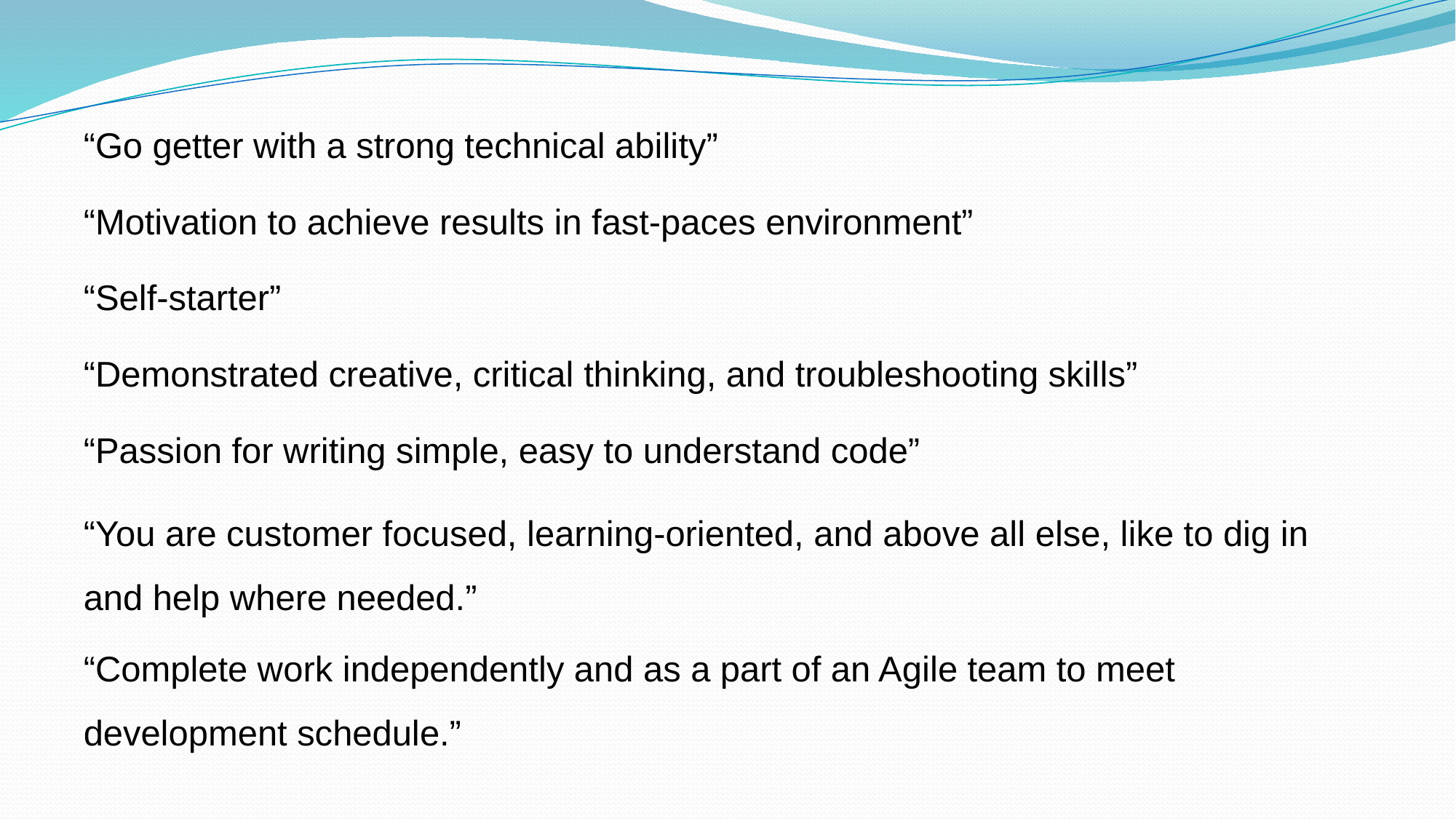

“Go getter with a strong technical ability”
“Motivation to achieve results in fast-paces environment”
“Self-starter”
“Demonstrated creative, critical thinking, and troubleshooting skills”
“Passion for writing simple, easy to understand code”
“You are customer focused, learning-oriented, and above all else, like to dig in and help where needed.”
“Complete work independently and as a part of an Agile team to meet development schedule.”